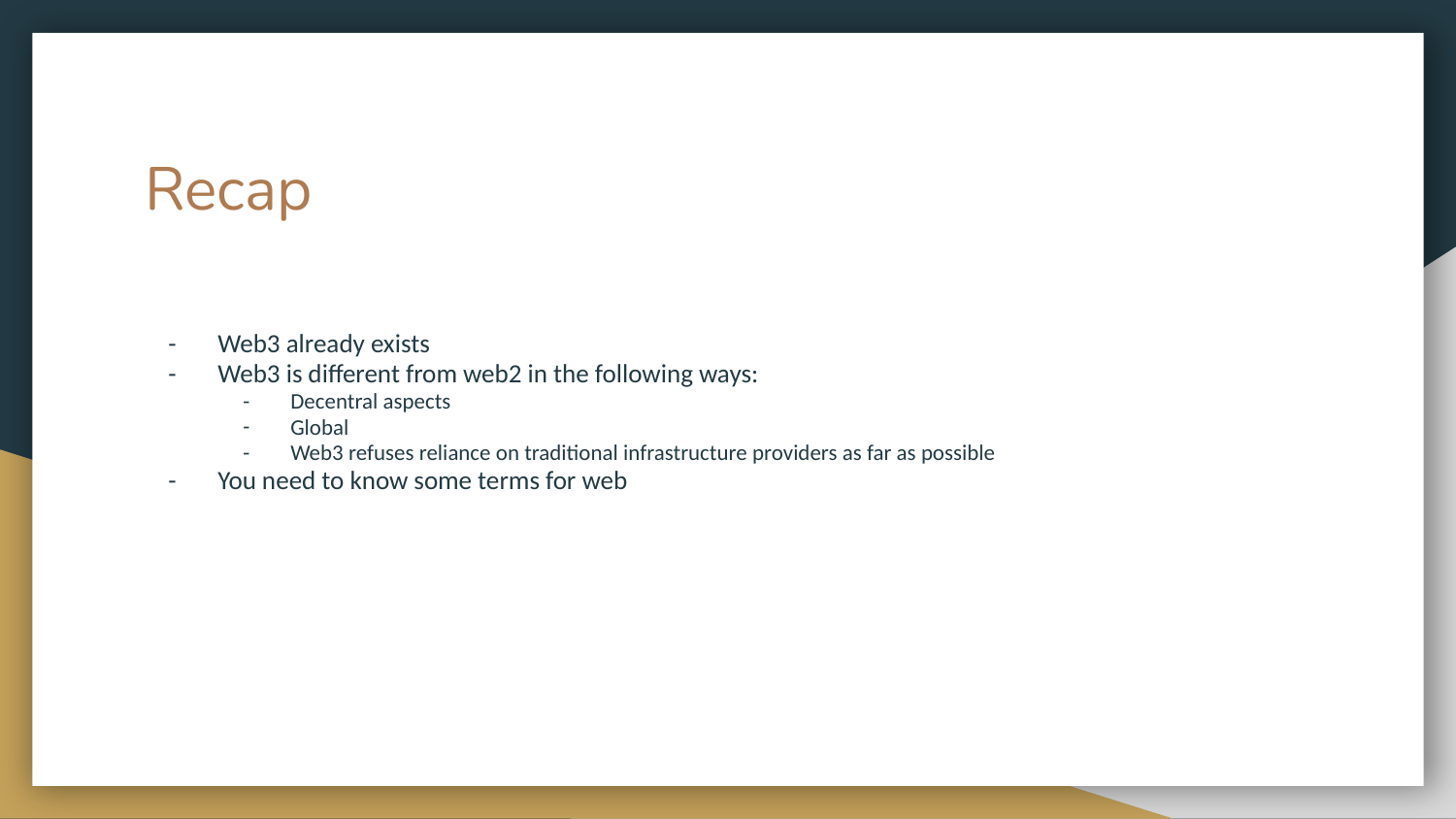

# Recap
Web3 already exists
Web3 is different from web2 in the following ways:
Decentral aspects
Global
Web3 refuses reliance on traditional infrastructure providers as far as possible
You need to know some terms for web